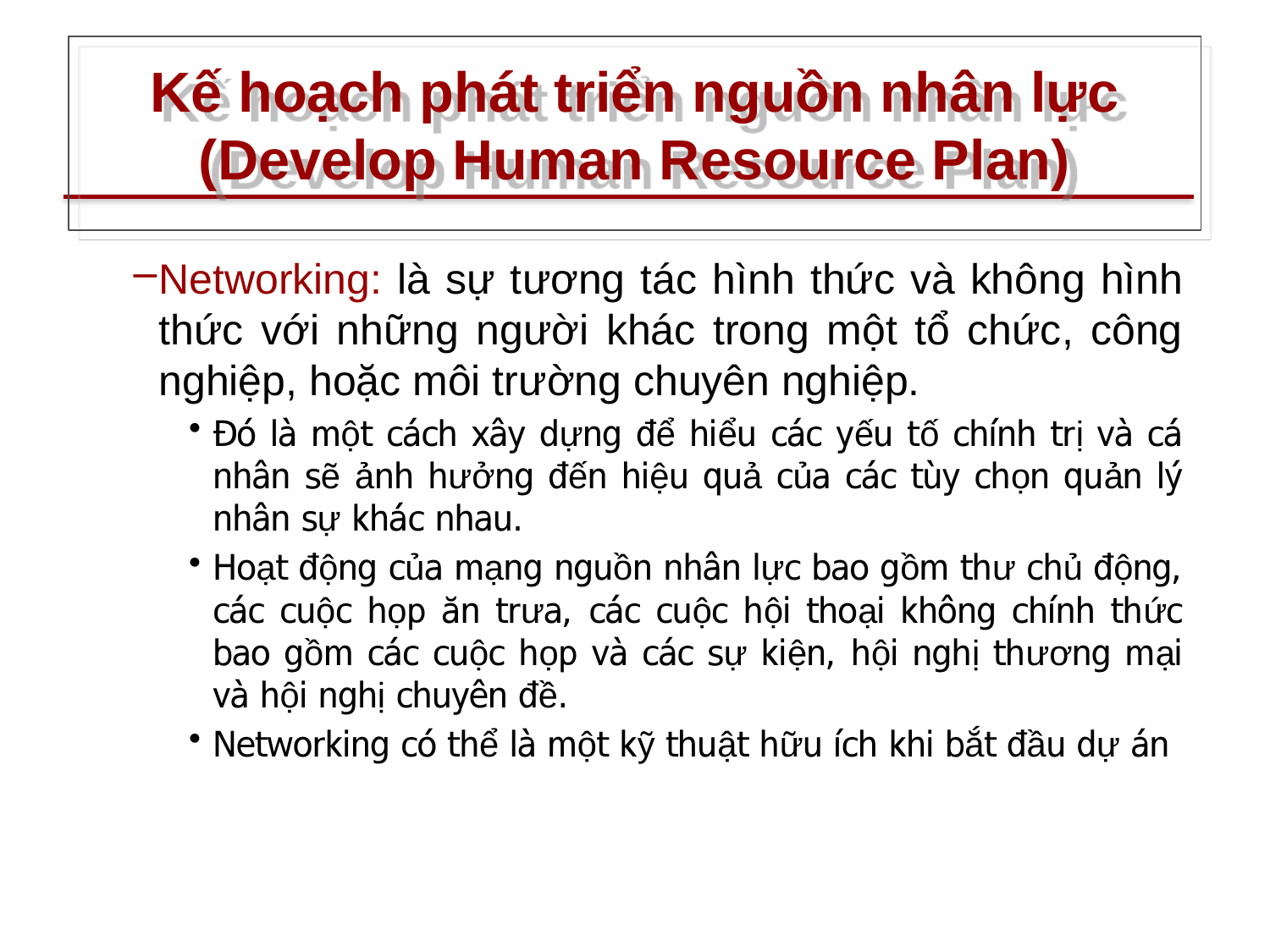

# Kế hoạch phát triển nguồn nhân lực (Develop Human Resource Plan)
Networking: là sự tương tác hình thức và không hình thức với những người khác trong một tổ chức, công nghiệp, hoặc môi trường chuyên nghiệp.
Đó là một cách xây dựng để hiểu các yếu tố chính trị và cá nhân sẽ ảnh hưởng đến hiệu quả của các tùy chọn quản lý nhân sự khác nhau.
Hoạt động của mạng nguồn nhân lực bao gồm thư chủ động, các cuộc họp ăn trưa, các cuộc hội thoại không chính thức bao gồm các cuộc họp và các sự kiện, hội nghị thương mại và hội nghị chuyên đề.
Networking có thể là một kỹ thuật hữu ích khi bắt đầu dự án